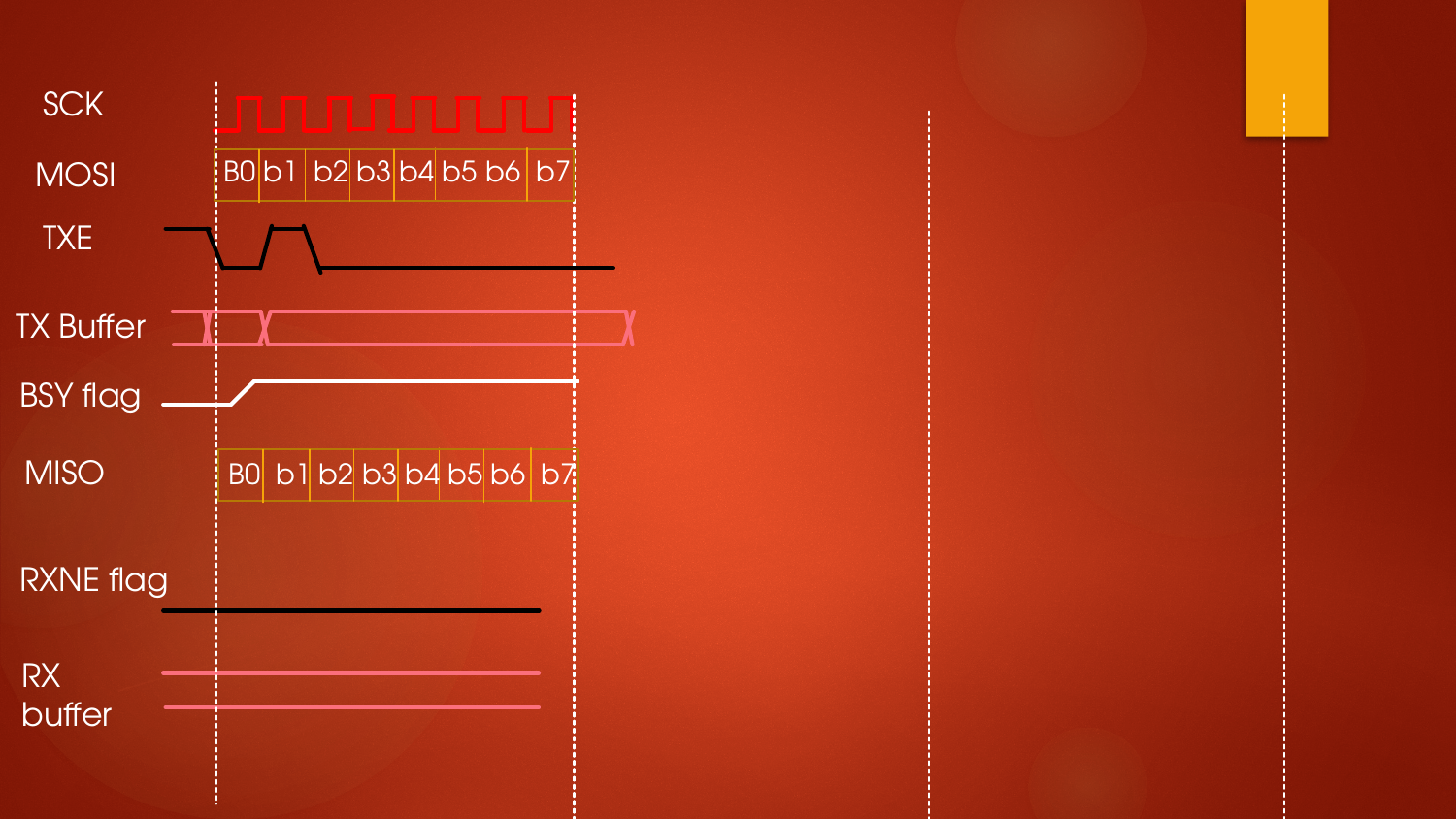

SCK
B0 b1  b2 b3 b4 b5 b6  b7

MOSI
TXE
TX Buffer
BSY flag
MISO

B0  b1 b2 b3 b4 b5 b6  b7
RXNE flag
RX
buffer